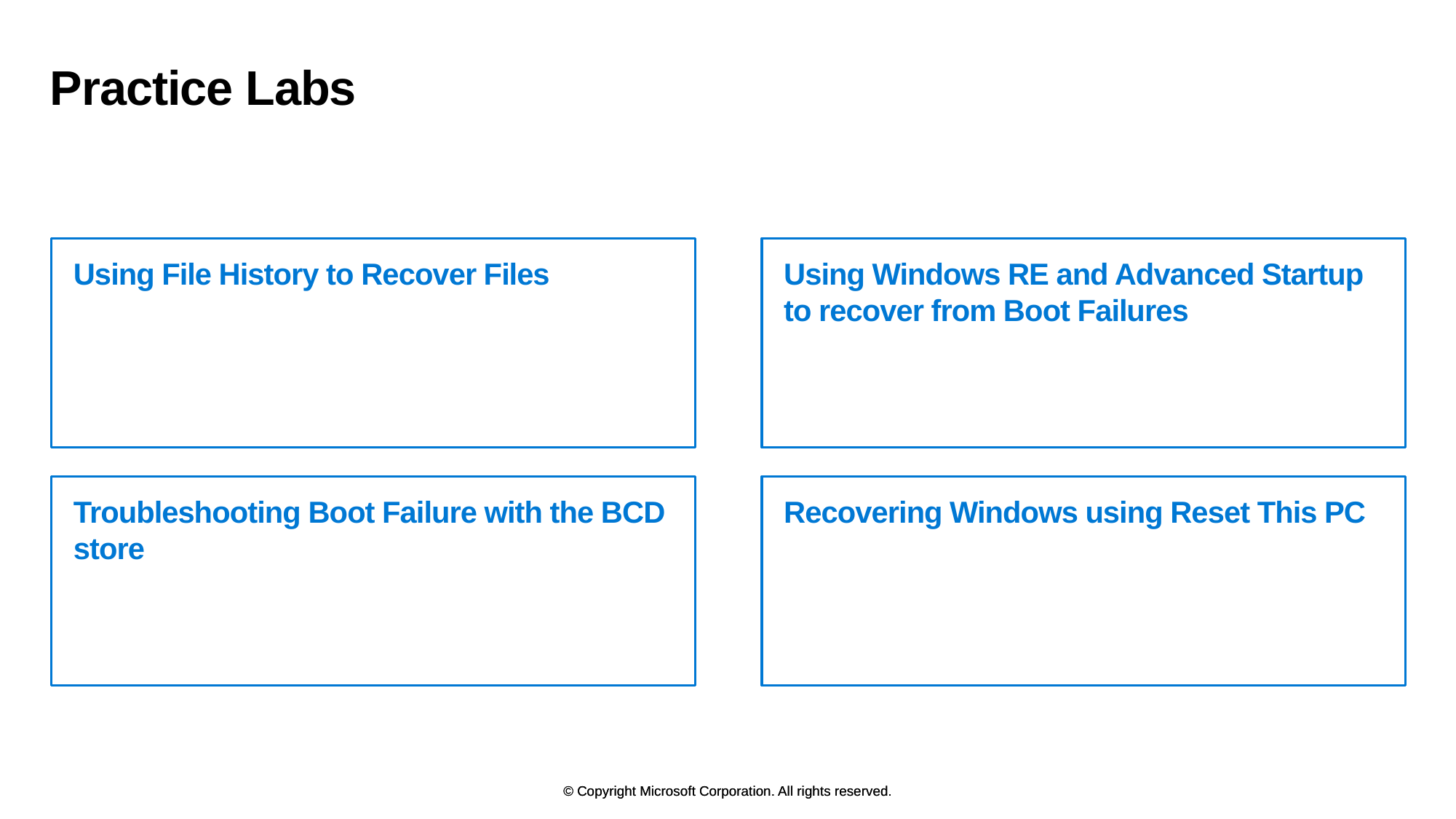

# Practice Labs
Using File History to Recover Files
Using Windows RE and Advanced Startup to recover from Boot Failures
Troubleshooting Boot Failure with the BCD store
Recovering Windows using Reset This PC